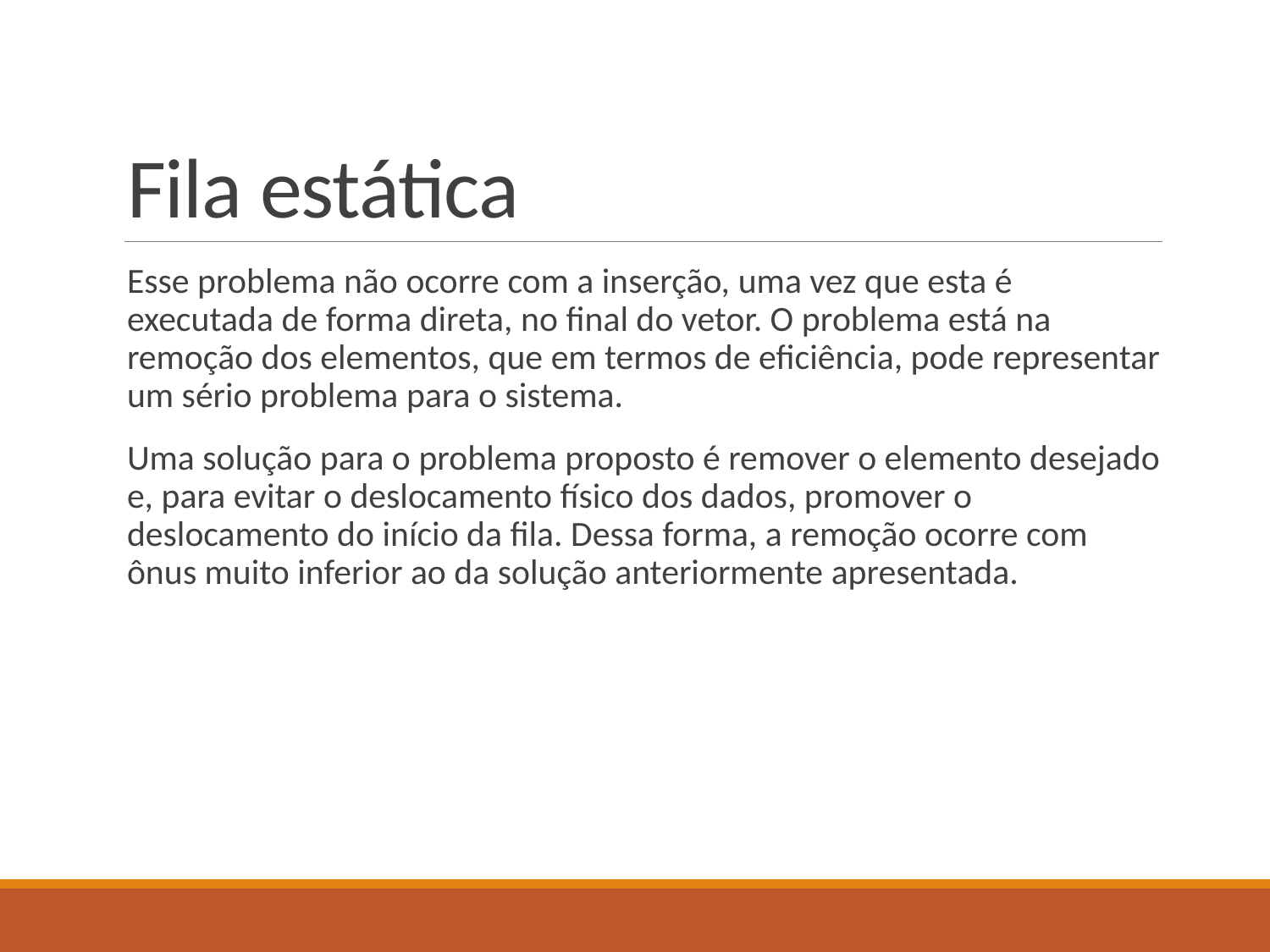

# Fila estática
Esse problema não ocorre com a inserção, uma vez que esta é executada de forma direta, no final do vetor. O problema está na remoção dos elementos, que em termos de eficiência, pode representar um sério problema para o sistema.
Uma solução para o problema proposto é remover o elemento desejado e, para evitar o deslocamento físico dos dados, promover o deslocamento do início da fila. Dessa forma, a remoção ocorre com ônus muito inferior ao da solução anteriormente apresentada.